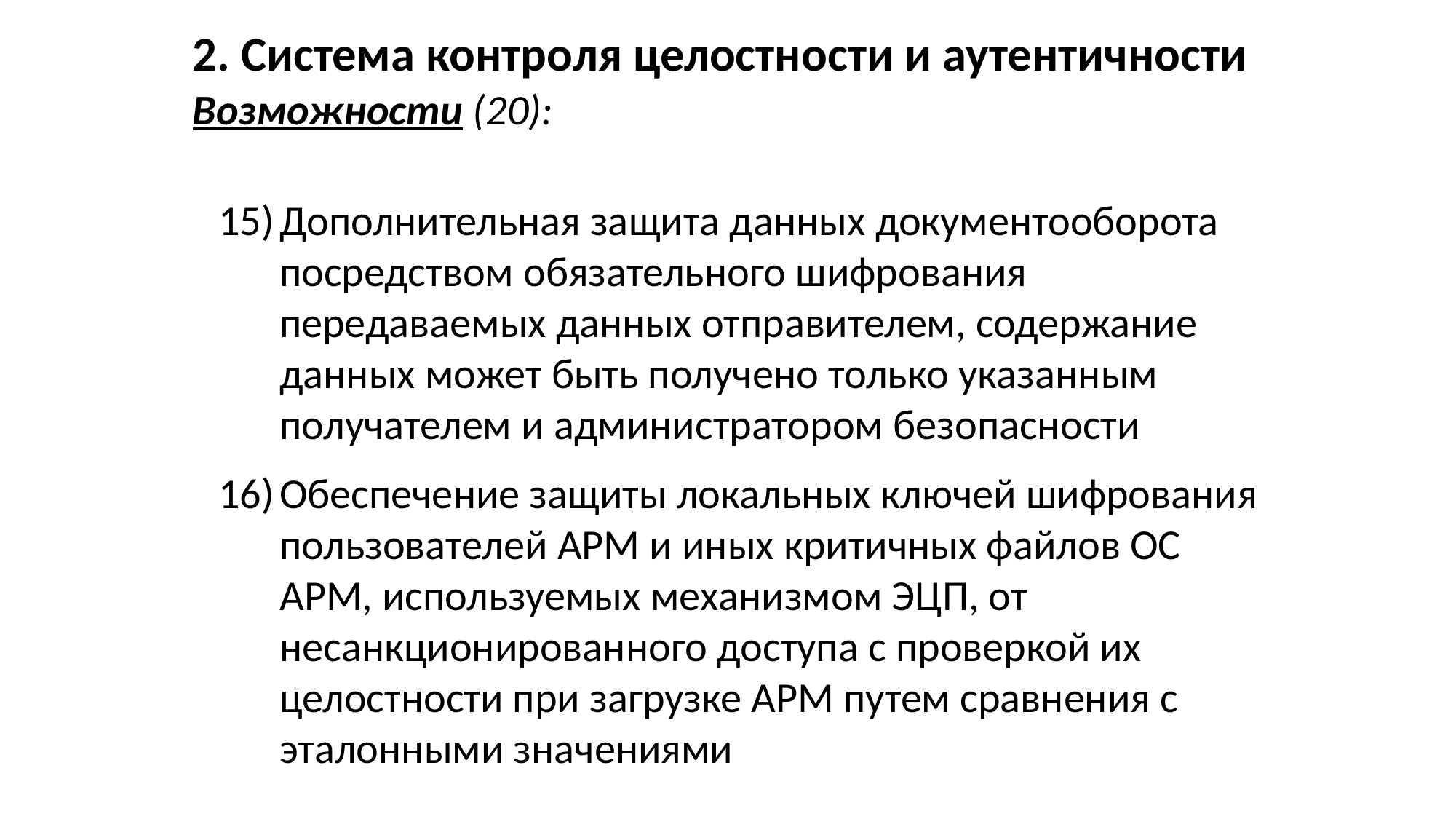

2. Система контроля целостности и аутентичности
Возможности (20):

Дополнительная защита данных документооборота посредством обязательного шифрования передаваемых данных отправителем, содержание данных может быть получено только указанным получателем и администратором безопасности
Обеспечение защиты локальных ключей шифрования пользователей АРМ и иных критичных файлов ОС АРМ, используемых механизмом ЭЦП, от несанкционированного доступа с проверкой их целостности при загрузке АРМ путем сравнения с эталонными значениями